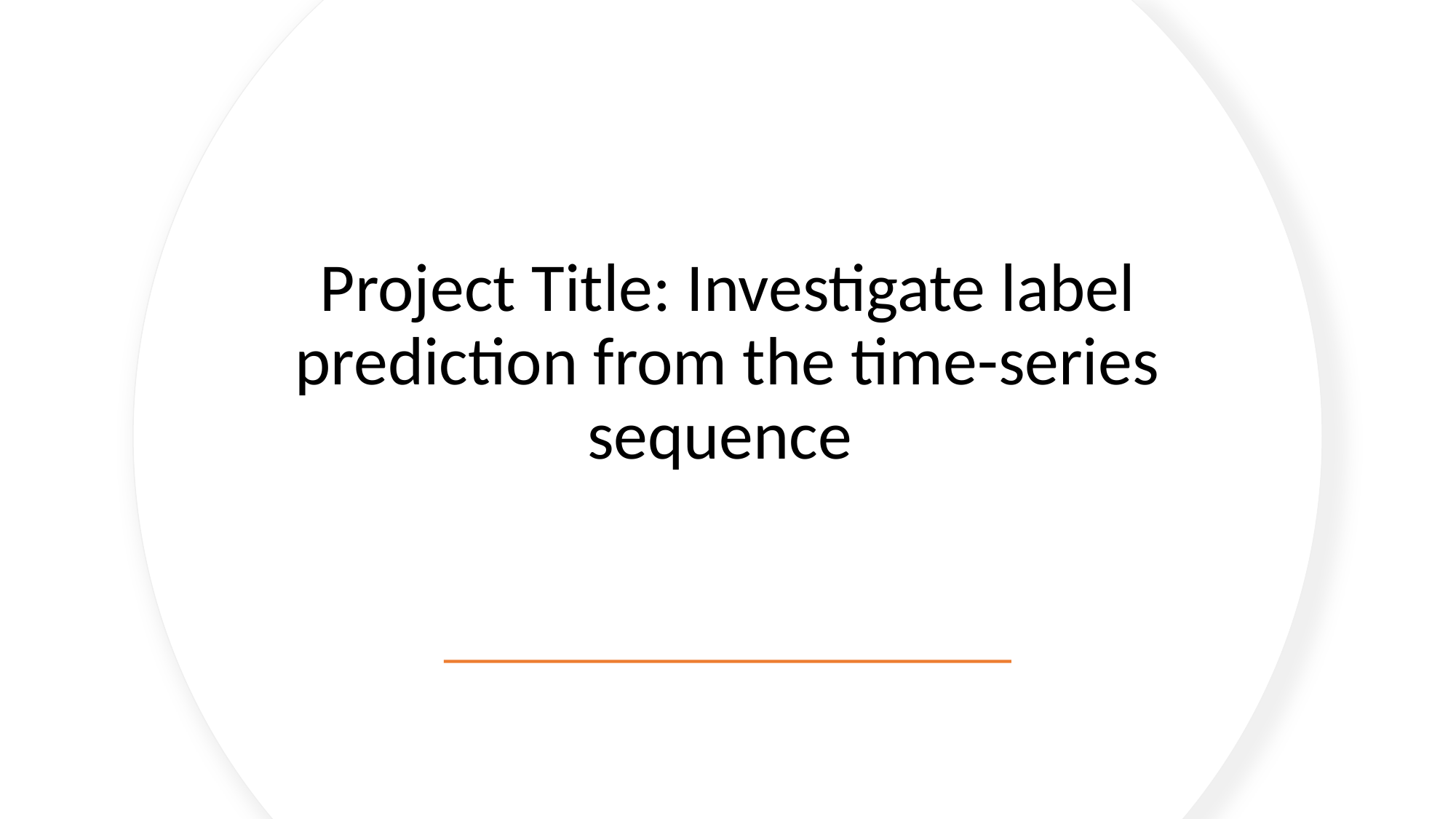

# Project Title: Investigate label prediction from the time-series sequence